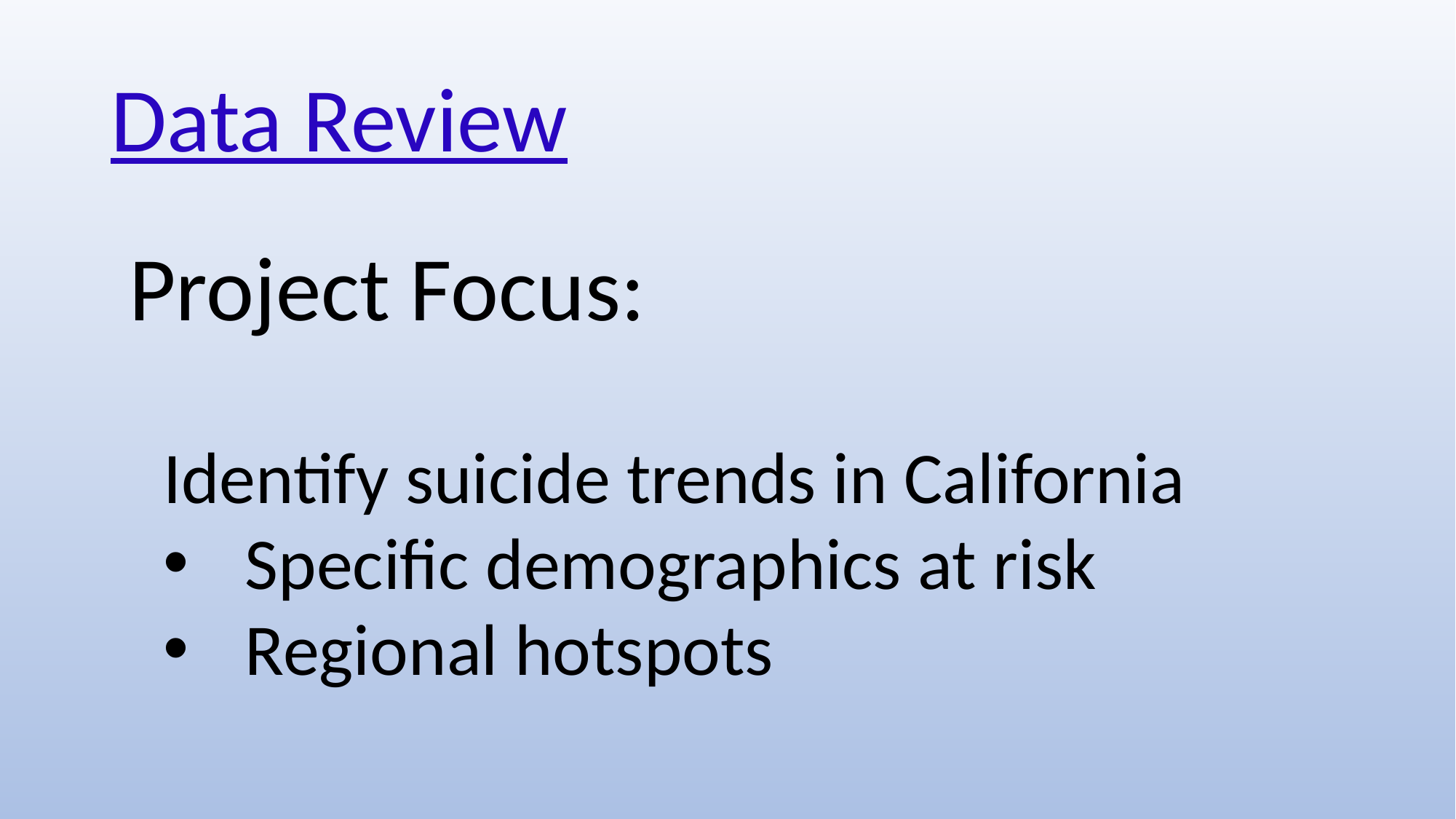

# Data Review

Project Focus:

Identify suicide trends in California
Specific demographics at risk
Regional hotspots